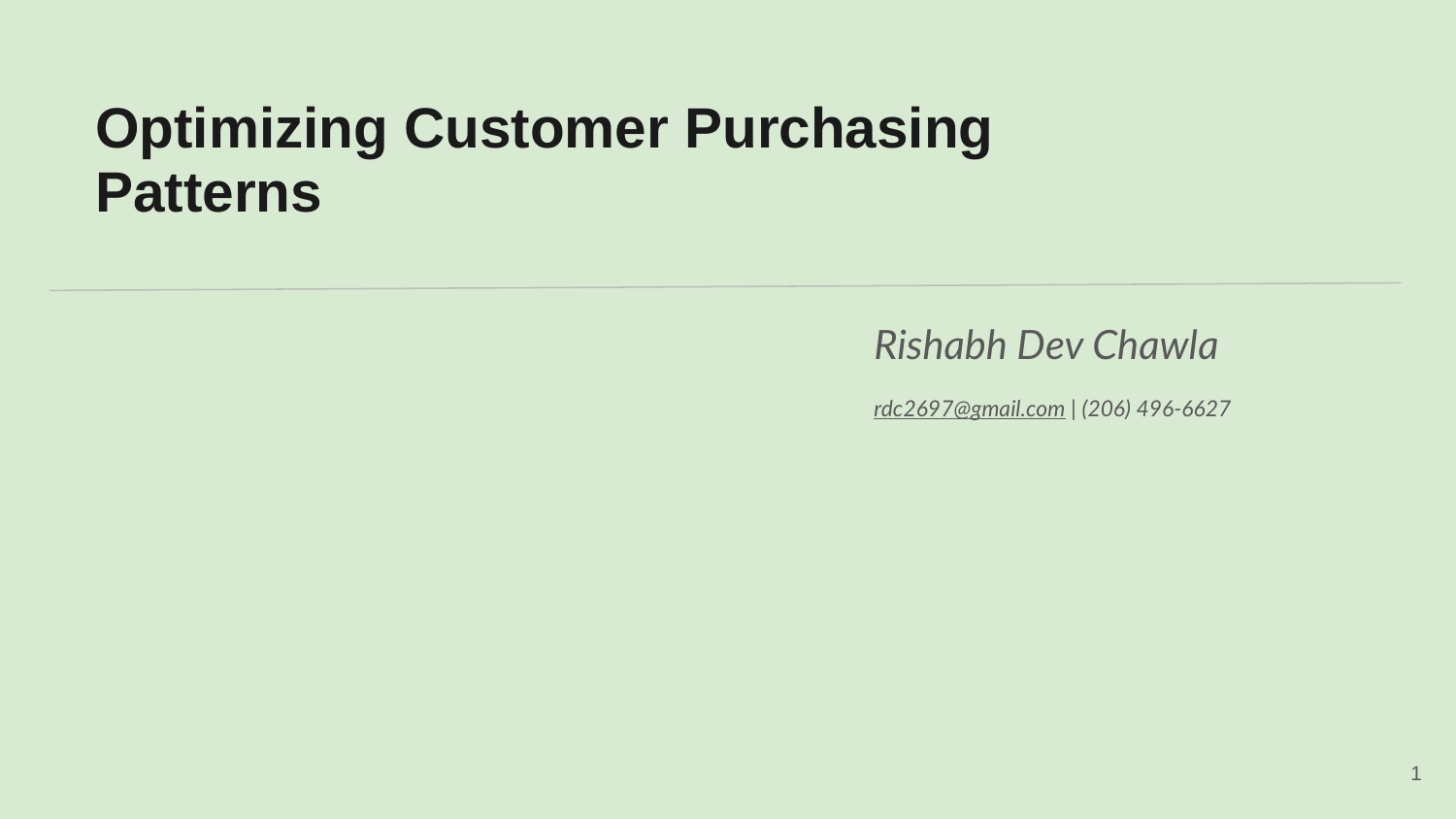

Optimizing Customer Purchasing Patterns
Rishabh Dev Chawla

rdc2697@gmail.com | (206) 496-6627
1